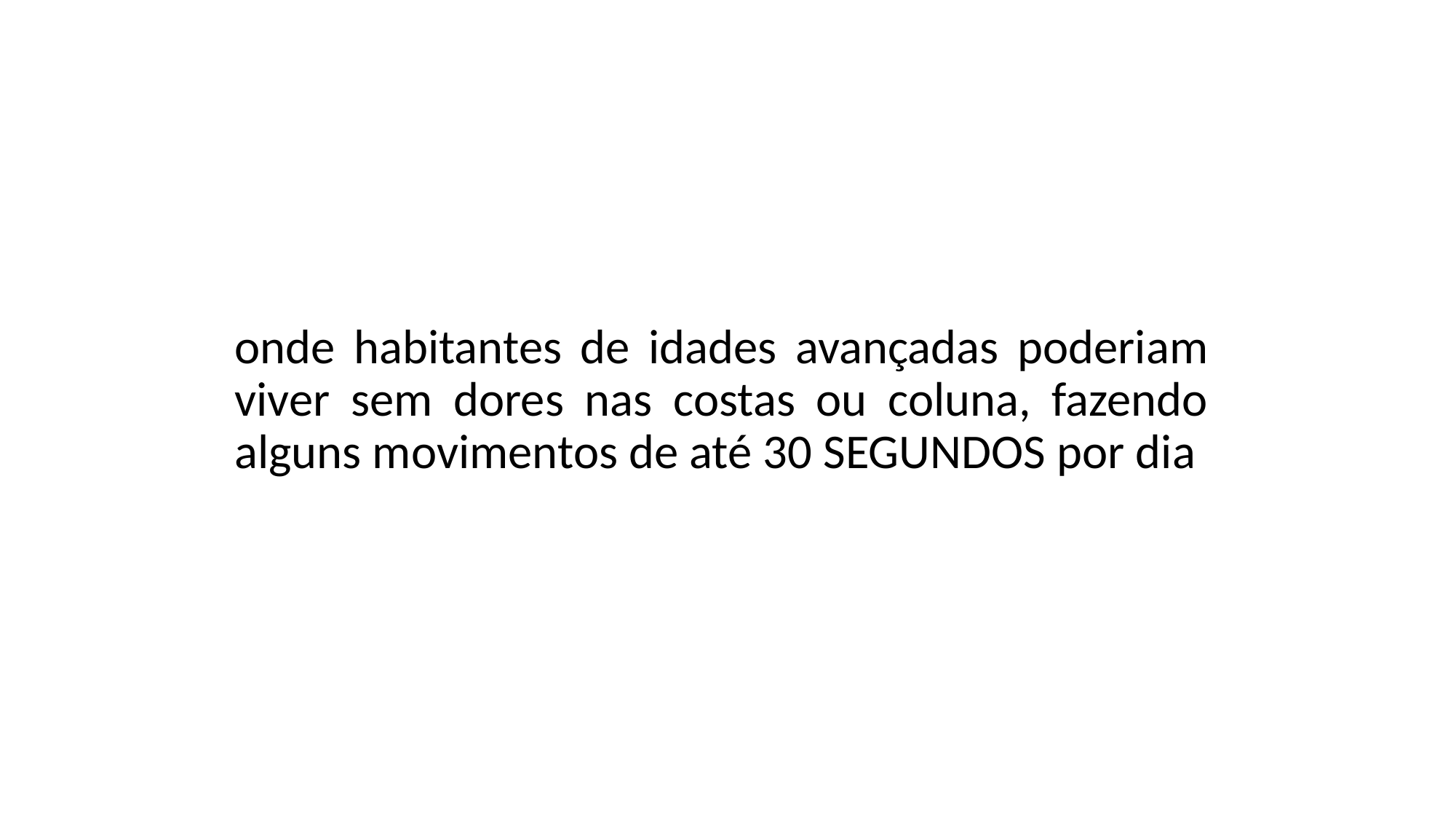

onde habitantes de idades avançadas poderiam viver sem dores nas costas ou coluna, fazendo alguns movimentos de até 30 SEGUNDOS por dia